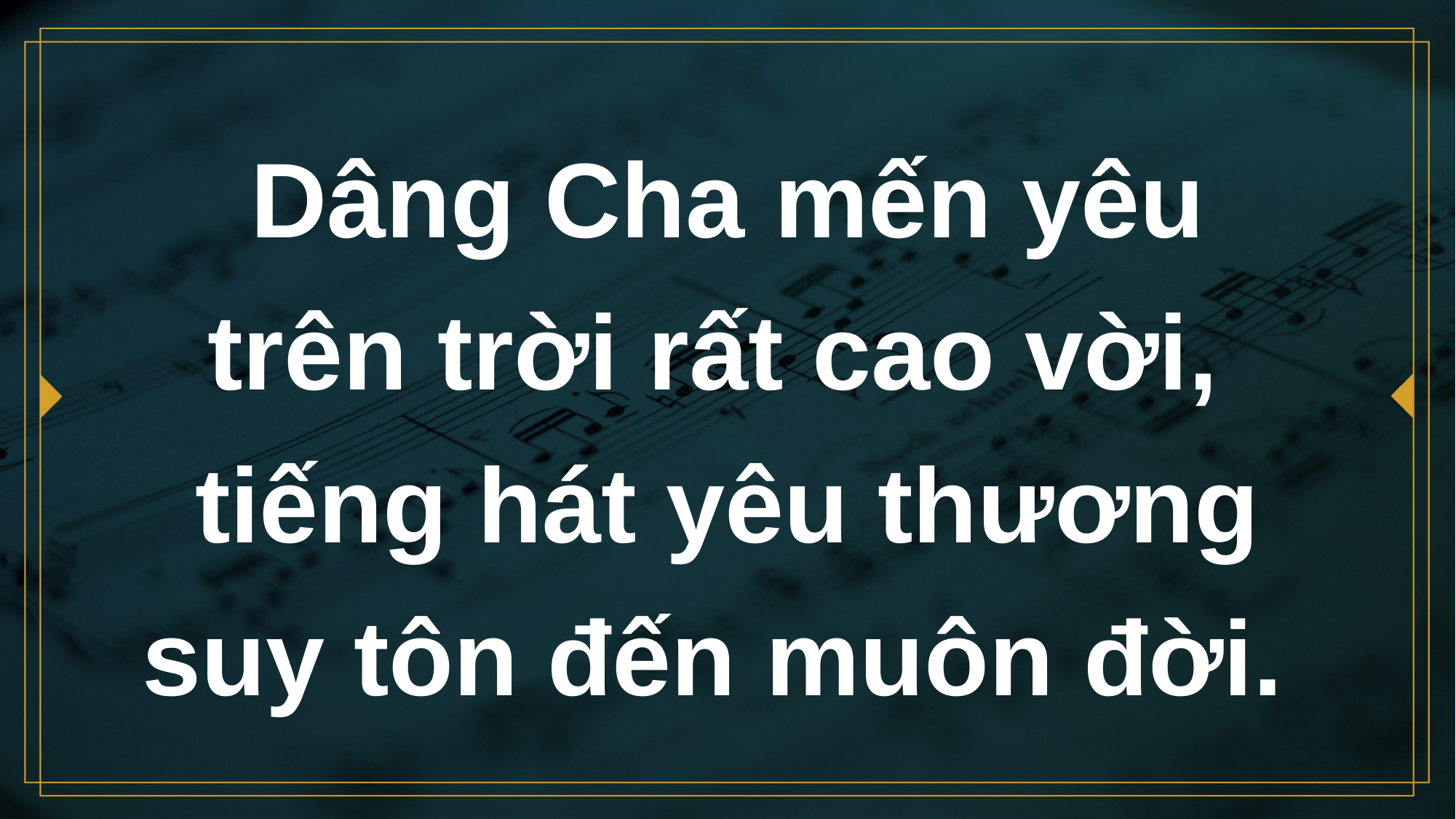

# Dâng Cha mến yêu trên trời rất cao vời,
tiếng hát yêu thương
suy tôn đến muôn đời.